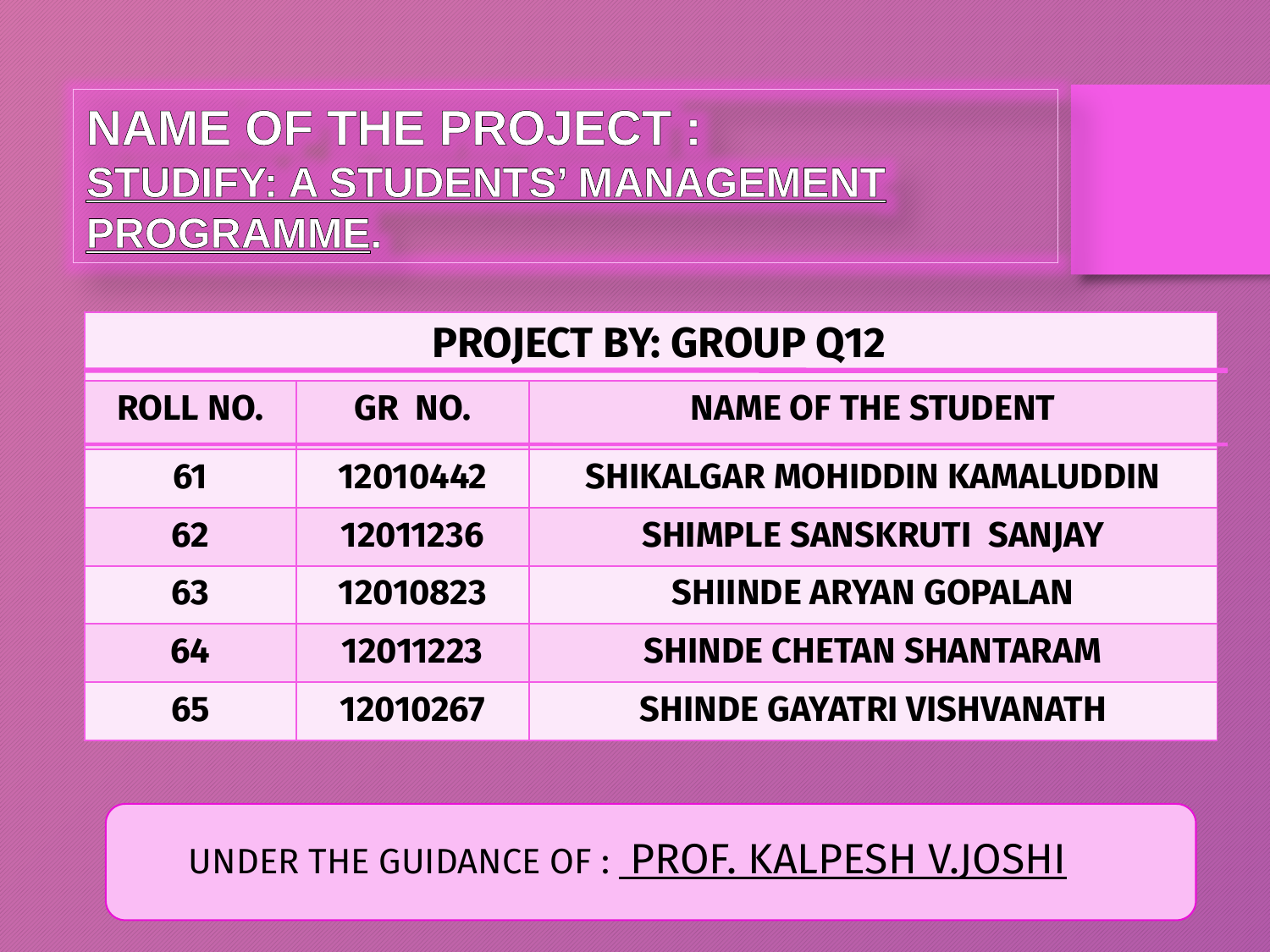

NAME OF THE PROJECT :
STUDIFY: A STUDENTS’ MANAGEMENT PROGRAMME.
| PROJECT BY: GROUP Q12 |  |  |
| --- | --- | --- |
| ROLL NO. | GR NO. | NAME OF THE STUDENT |
| 61 | 12010442 | SHIKALGAR MOHIDDIN KAMALUDDIN |
| 62 | 12011236 | SHIMPLE SANSKRUTI SANJAY |
| 63 | 12010823 | SHIINDE ARYAN GOPALAN |
| 64 | 12011223 | SHINDE CHETAN SHANTARAM |
| 65 | 12010267 | SHINDE GAYATRI VISHVANATH |

UNDER THE GUIDANCE OF :  PROF. KALPESH V.JOSHI